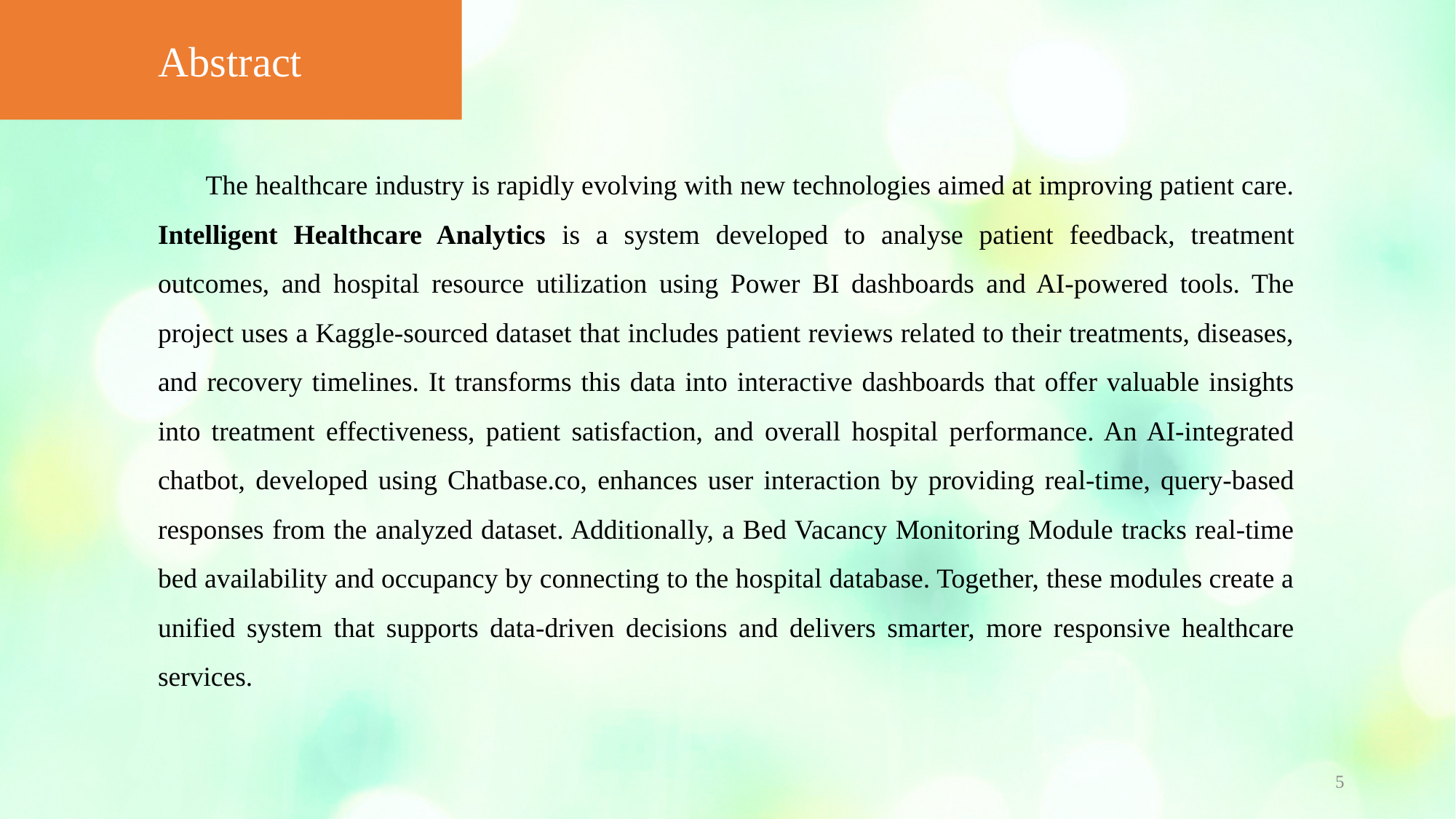

Abstract
The healthcare industry is rapidly evolving with new technologies aimed at improving patient care. Intelligent Healthcare Analytics is a system developed to analyse patient feedback, treatment outcomes, and hospital resource utilization using Power BI dashboards and AI-powered tools. The project uses a Kaggle-sourced dataset that includes patient reviews related to their treatments, diseases, and recovery timelines. It transforms this data into interactive dashboards that offer valuable insights into treatment effectiveness, patient satisfaction, and overall hospital performance. An AI-integrated chatbot, developed using Chatbase.co, enhances user interaction by providing real-time, query-based responses from the analyzed dataset. Additionally, a Bed Vacancy Monitoring Module tracks real-time bed availability and occupancy by connecting to the hospital database. Together, these modules create a unified system that supports data-driven decisions and delivers smarter, more responsive healthcare services.

5